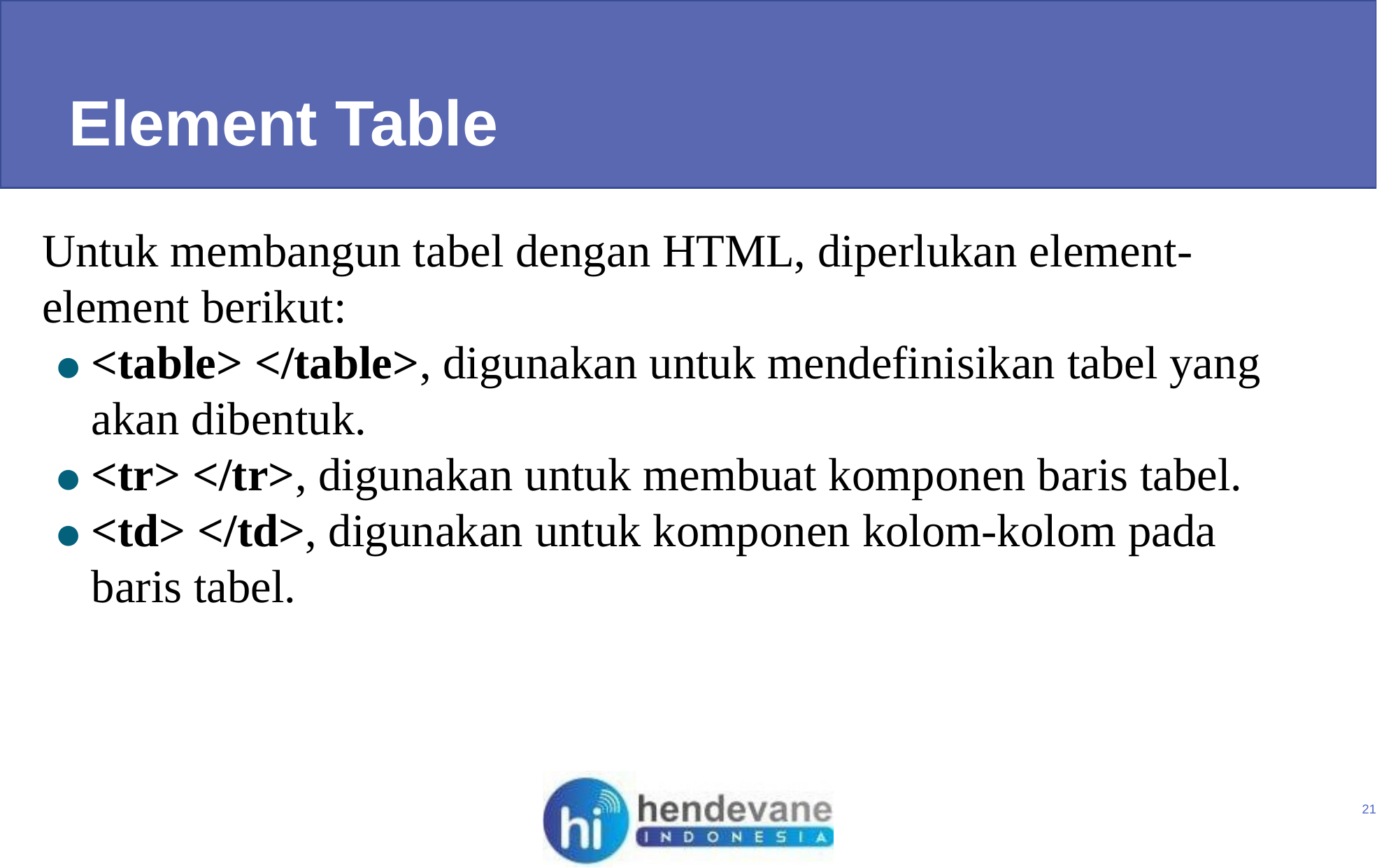

Element Table
Untuk membangun tabel dengan HTML, diperlukan element-element berikut:
<table> </table>, digunakan untuk mendefinisikan tabel yang akan dibentuk.
<tr> </tr>, digunakan untuk membuat komponen baris tabel.
<td> </td>, digunakan untuk komponen kolom-kolom pada baris tabel.
21